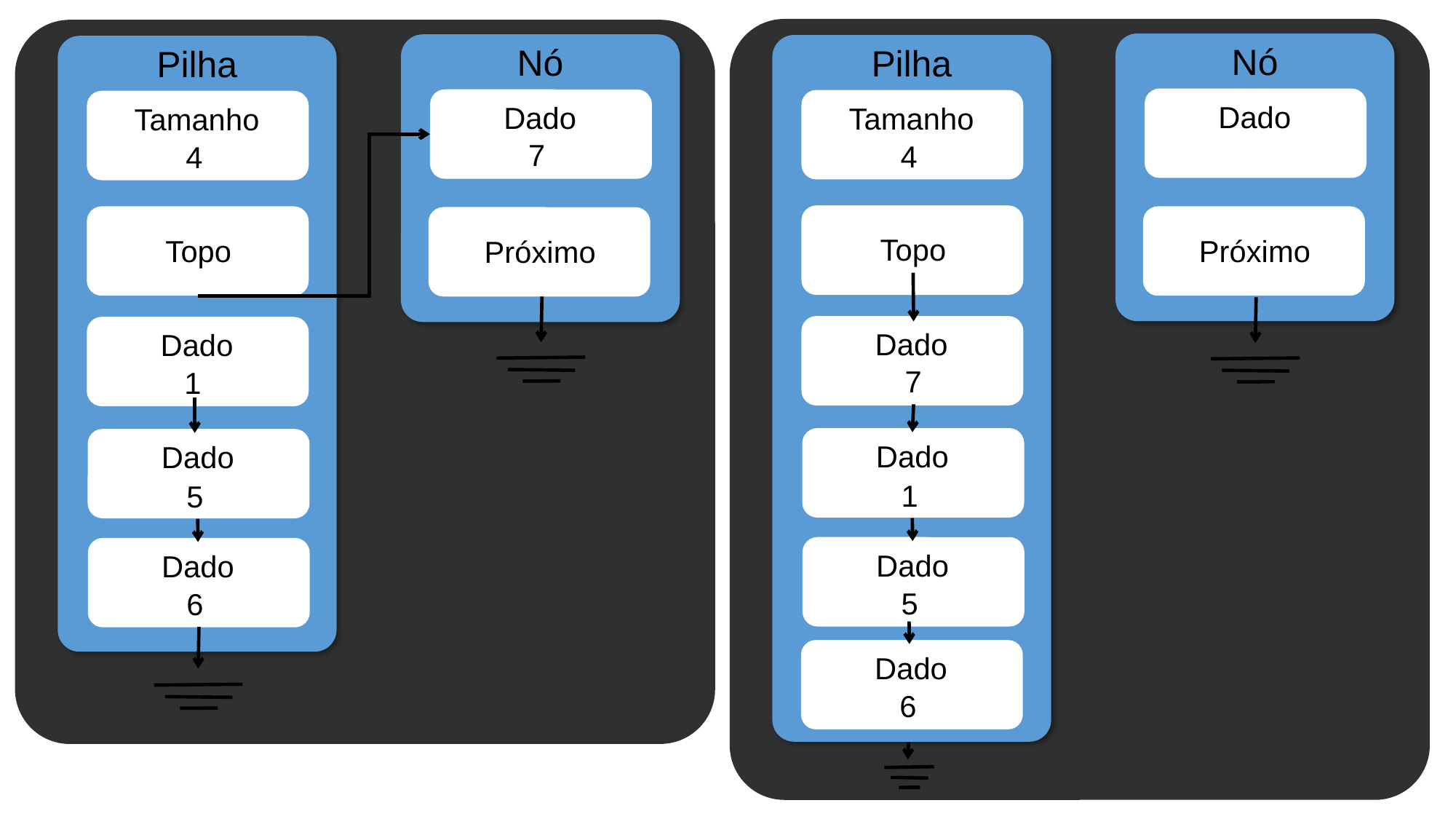

Nó

Dado

Próximo

Nó

Pilha

Tamanho
4

Topo

Dado
7

Dado
1

Dado
5

Dado
6

Pilha

Dado
Tamanho
7
4

Topo
Próximo

Dado
1

Dado
5

Dado
6